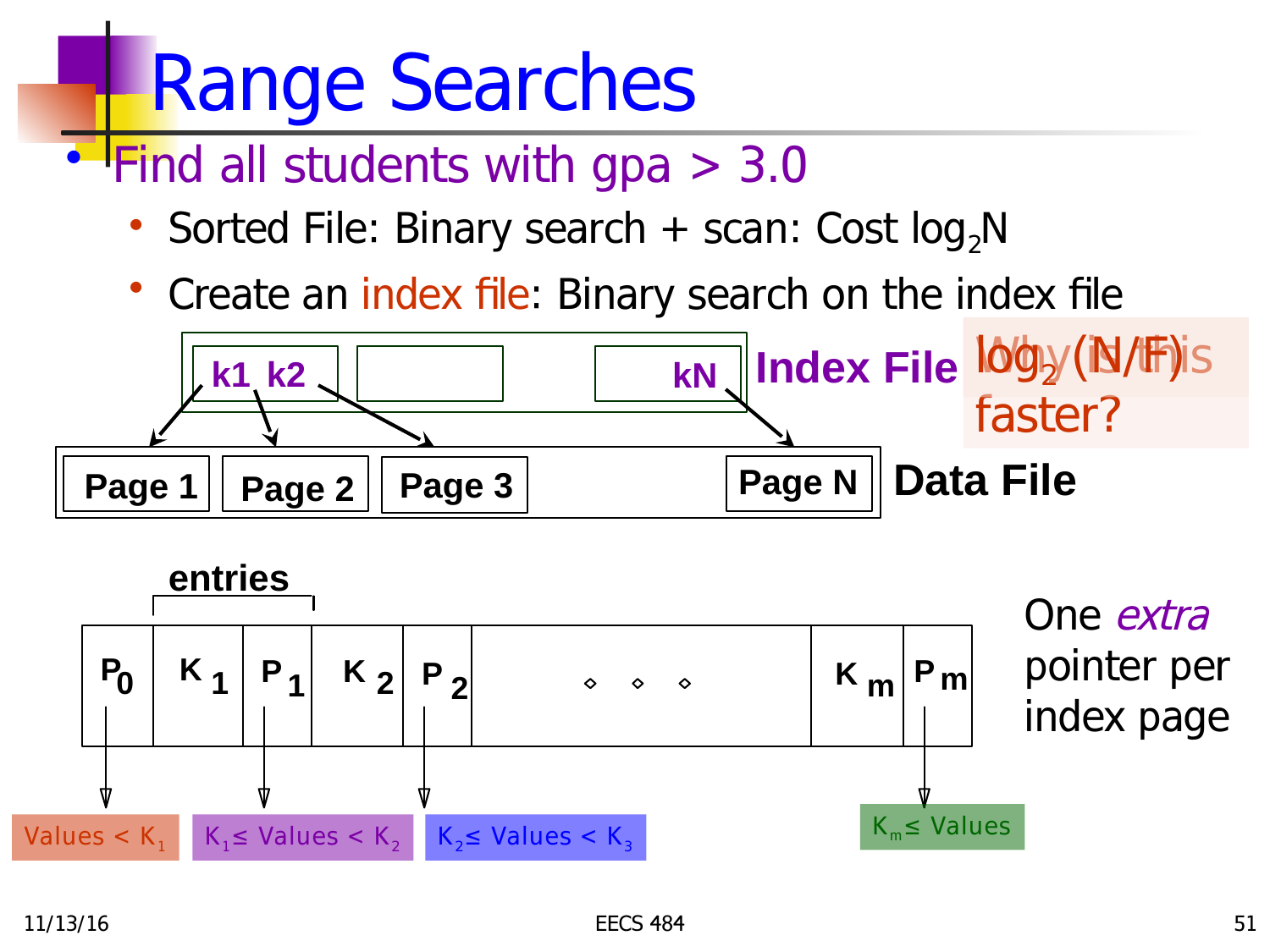

# Range Searches
Find all students with gpa > 3.0
Sorted File: Binary search + scan: Cost log2N
Create an index file: Binary search on the index file
Why is this faster?
log2 (N/F)

Index File

k1
k2

kN

Data File

Page N

Page 3

Page 1
Page 2
  entries

P
K
P
K
P
P
K
m
0
1
2
1
m
2

One extra pointer per index page
Km≤ Values
Values < K1
K1≤ Values < K2
K2≤ Values < K3
11/13/16
EECS 484
51